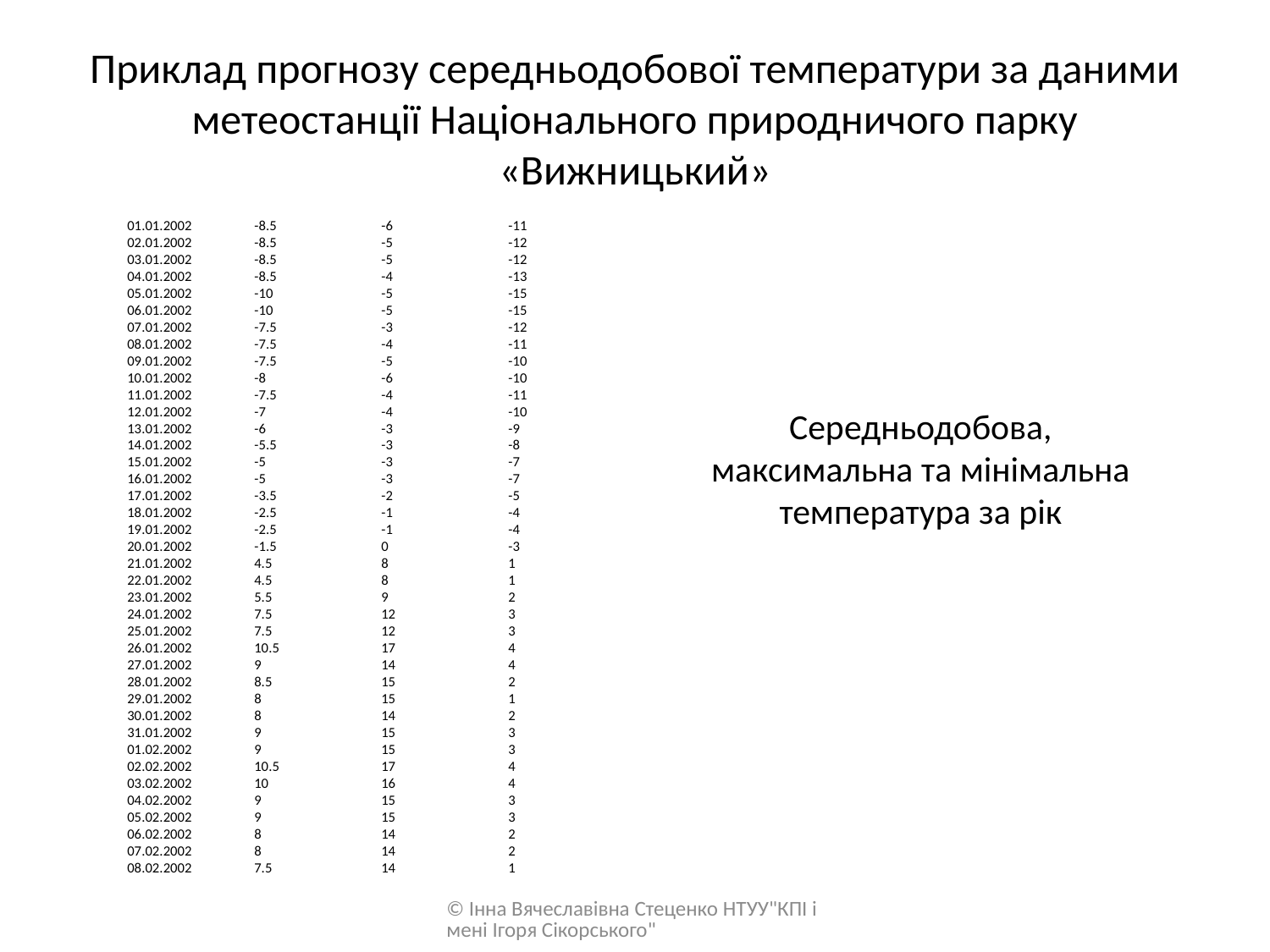

# Приклад прогнозу середньодобової температури за даними метеостанції Національного природничого парку «Вижницький»
01.01.2002	-8.5	-6	-11
02.01.2002	-8.5	-5	-12
03.01.2002	-8.5	-5	-12
04.01.2002	-8.5	-4	-13
05.01.2002	-10	-5	-15
06.01.2002	-10	-5	-15
07.01.2002	-7.5	-3	-12
08.01.2002	-7.5	-4	-11
09.01.2002	-7.5	-5	-10
10.01.2002	-8	-6	-10
11.01.2002	-7.5	-4	-11
12.01.2002	-7	-4	-10
13.01.2002	-6	-3	-9
14.01.2002	-5.5	-3	-8
15.01.2002	-5	-3	-7
16.01.2002	-5	-3	-7
17.01.2002	-3.5	-2	-5
18.01.2002	-2.5	-1	-4
19.01.2002	-2.5	-1	-4
20.01.2002	-1.5	0	-3
21.01.2002	4.5	8	1
22.01.2002	4.5	8	1
23.01.2002	5.5	9	2
24.01.2002	7.5	12	3
25.01.2002	7.5	12	3
26.01.2002	10.5	17	4
27.01.2002	9	14	4
28.01.2002	8.5	15	2
29.01.2002	8	15	1
30.01.2002	8	14	2
31.01.2002	9	15	3
01.02.2002	9	15	3
02.02.2002	10.5	17	4
03.02.2002	10	16	4
04.02.2002	9	15	3
05.02.2002	9	15	3
06.02.2002	8	14	2
07.02.2002	8	14	2
08.02.2002	7.5	14	1
Середньодобова,
максимальна та мінімальна температура за рік
© Інна Вячеславівна Стеценко НТУУ"КПІ імені Ігоря Сікорського"